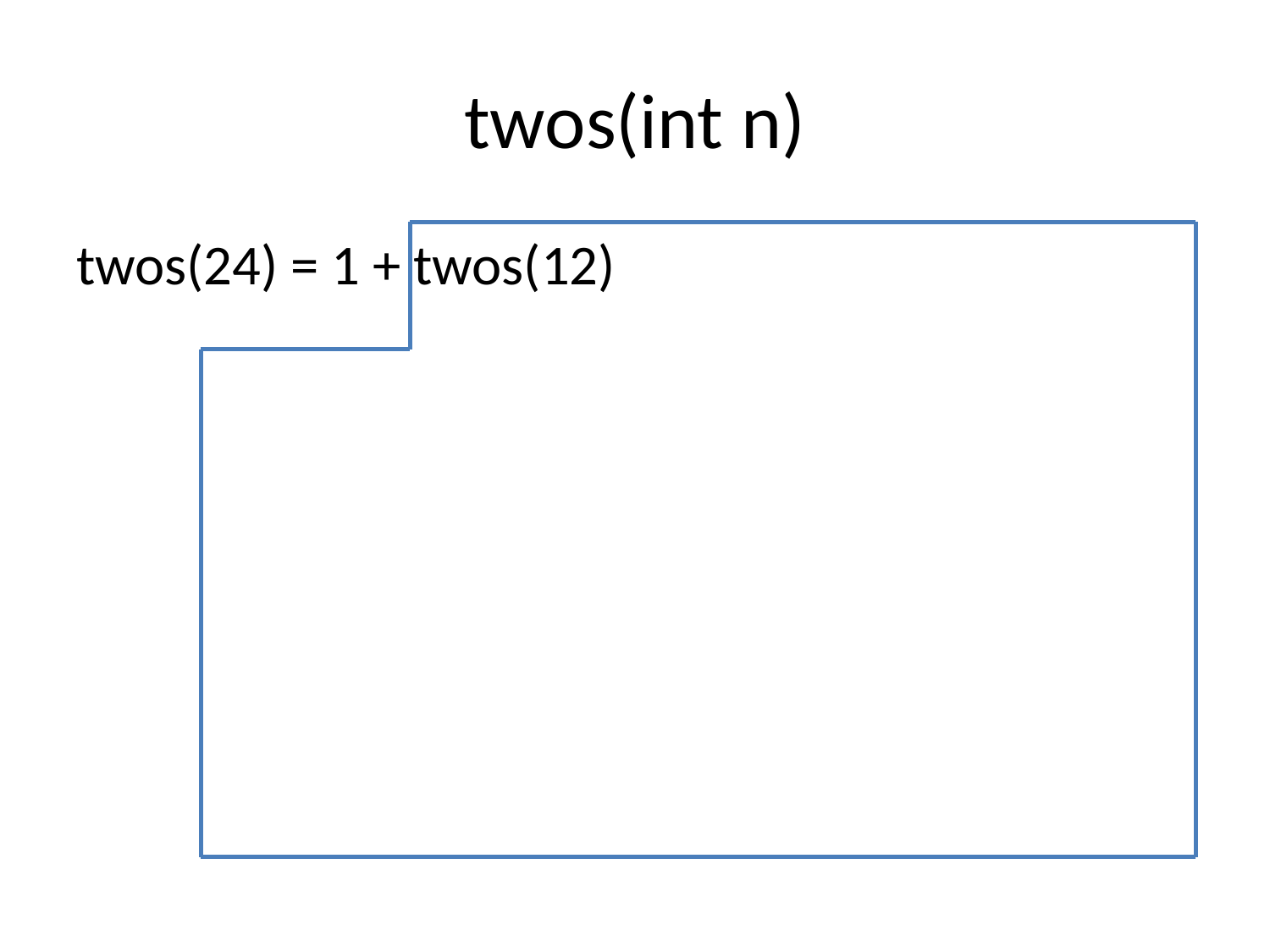

# twos(int n)
twos(24) = 1 + twos(12)